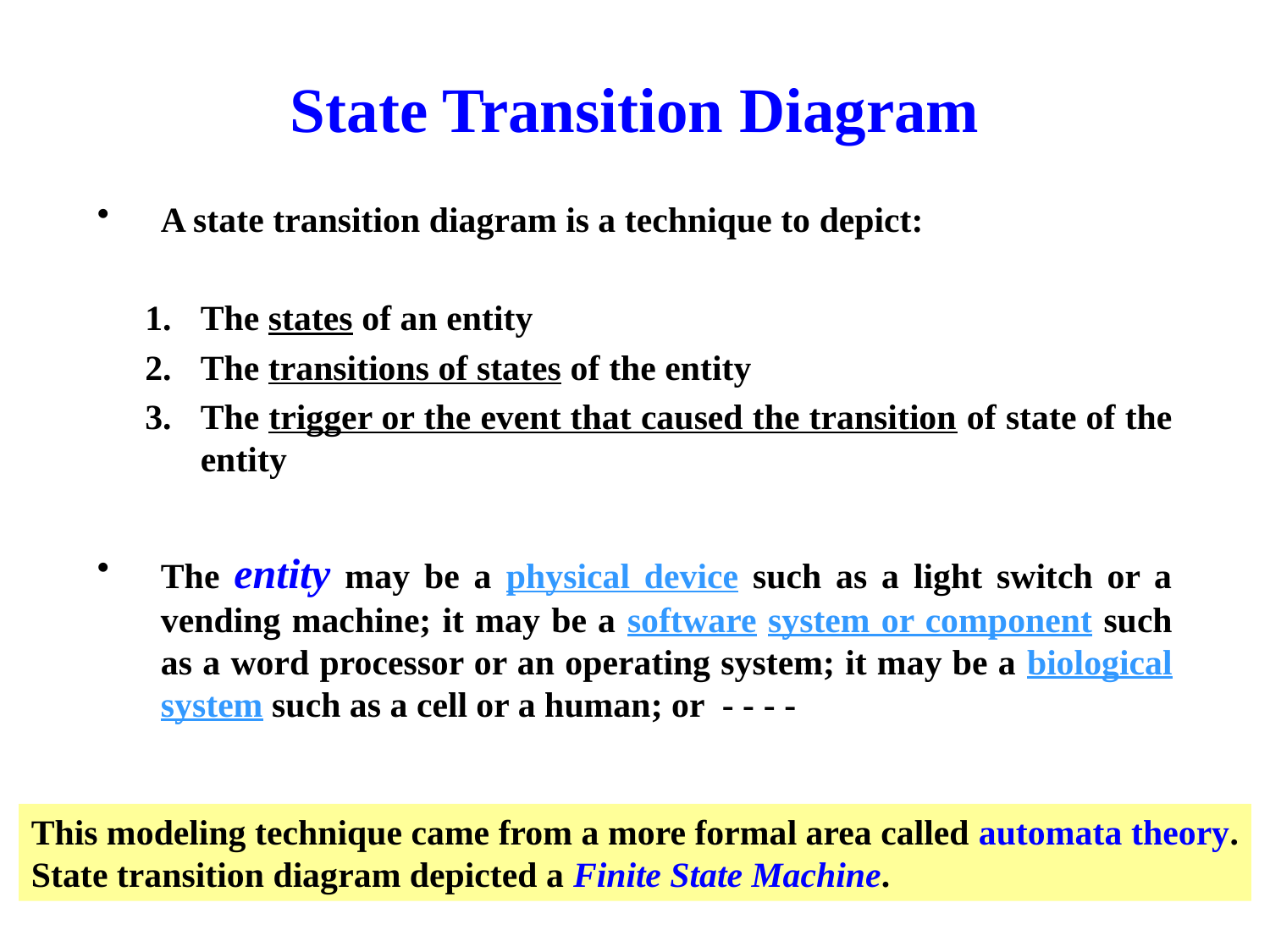

# State Transition Diagram
A state transition diagram is a technique to depict:

The states of an entity
The transitions of states of the entity
The trigger or the event that caused the transition of state of the entity

The entity may be a physical device such as a light switch or a vending machine; it may be a software system or component such as a word processor or an operating system; it may be a biological system such as a cell or a human; or  - - - -
This modeling technique came from a more formal area called automata theory.
State transition diagram depicted a Finite State Machine.